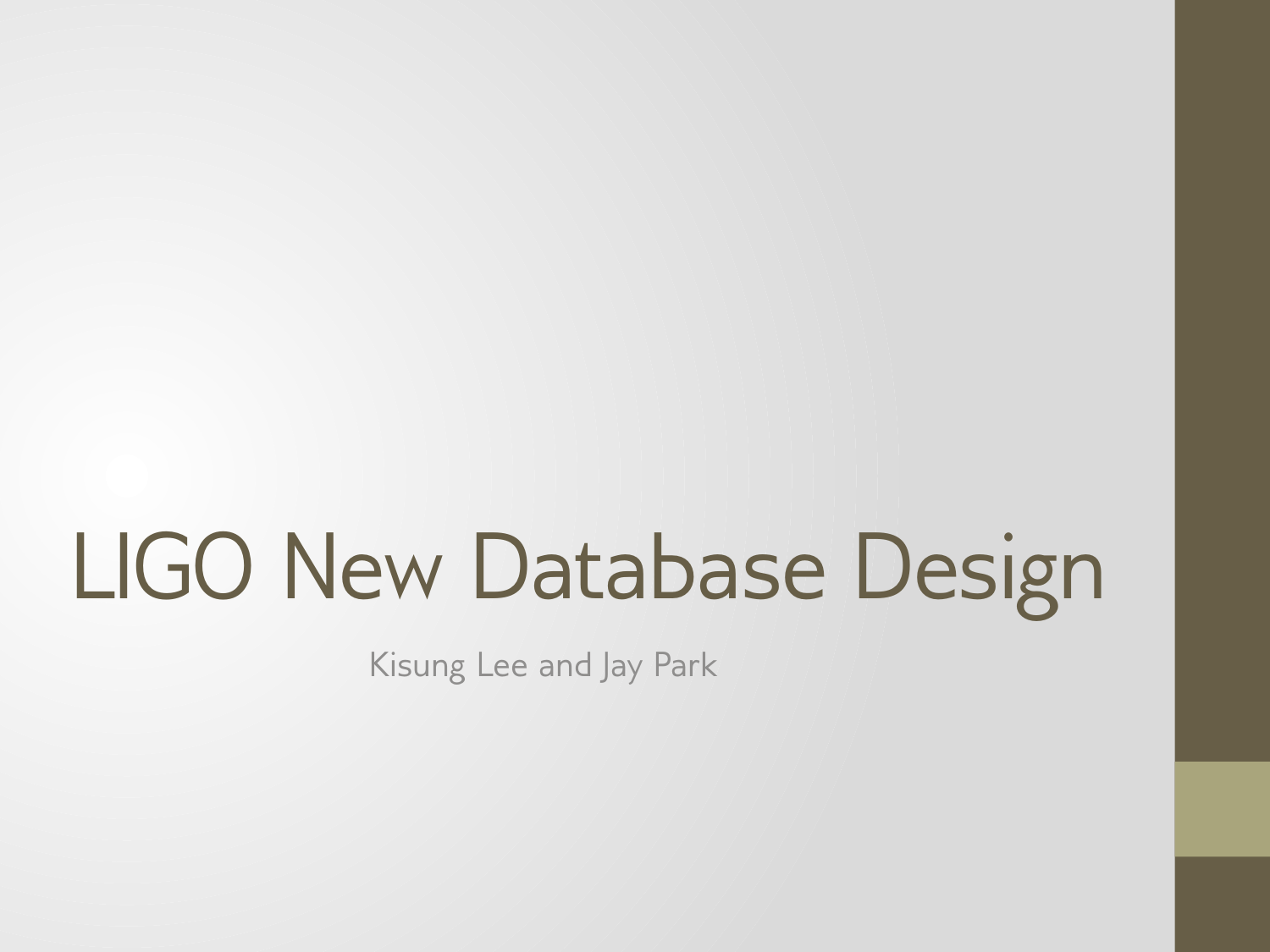

# LIGO New Database Design
Kisung Lee and Jay Park